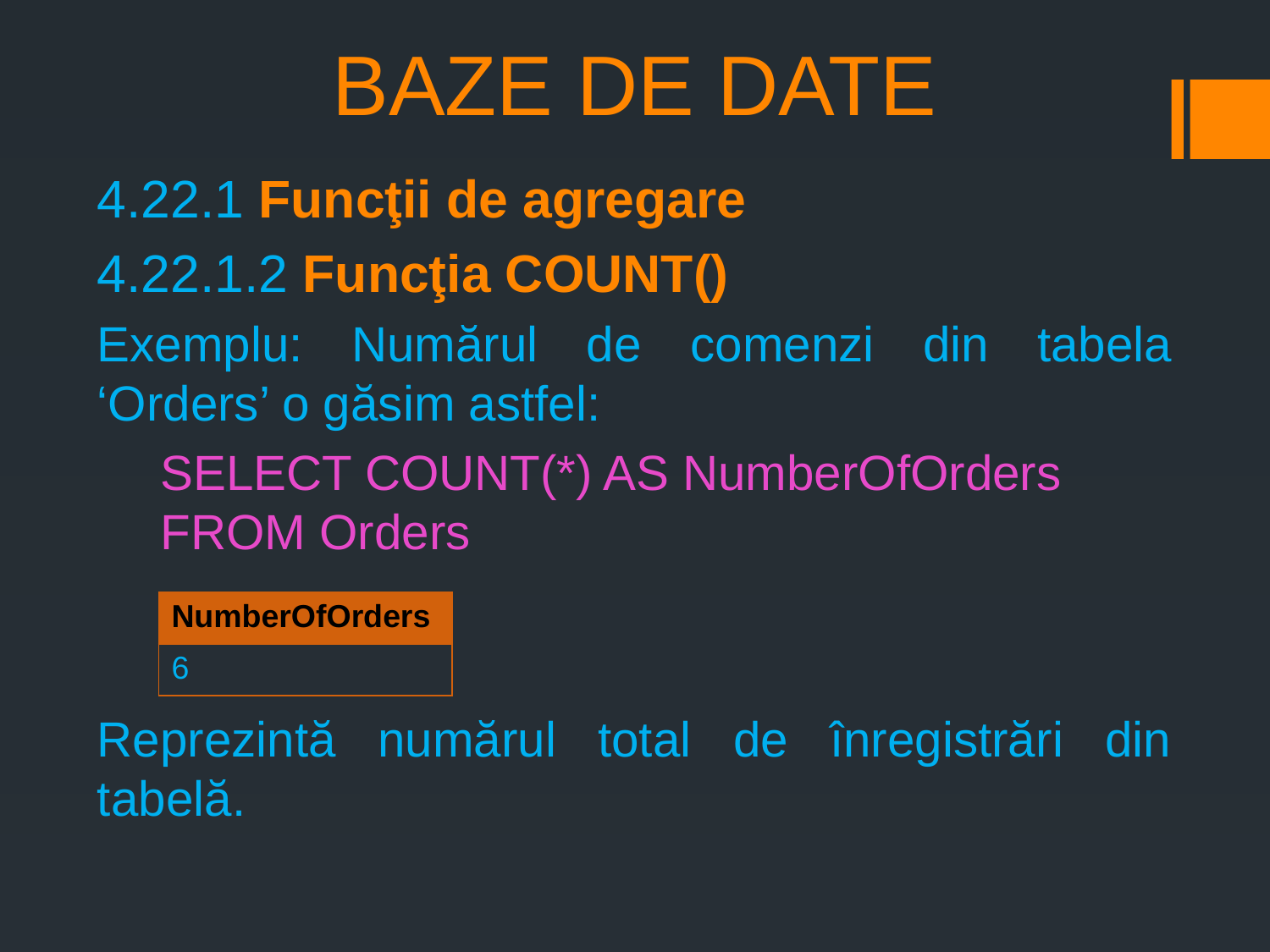

# BAZE DE DATE
4.22.1 Funcţii de agregare
4.22.1.2 Funcţia COUNT()
Exemplu: Numărul de comenzi din tabela ‘Orders’ o găsim astfel:
SELECT COUNT(*) AS NumberOfOrders FROM Orders

Reprezintă numărul total de înregistrări din tabelă.
| NumberOfOrders |
| --- |
| 6 |